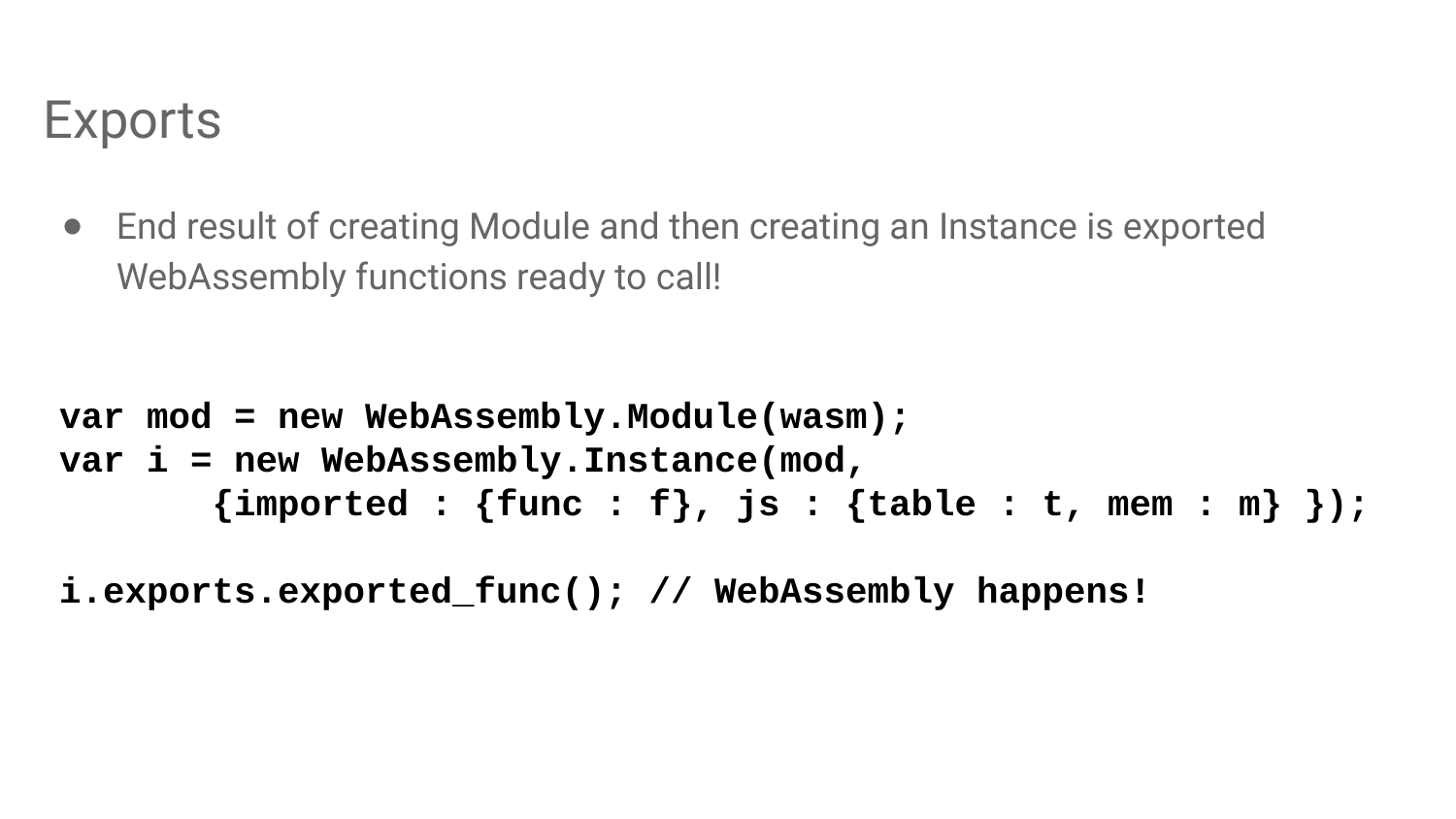

# Exports
End result of creating Module and then creating an Instance is exported WebAssembly functions ready to call!
var mod = new WebAssembly.Module(wasm);
var i = new WebAssembly.Instance(mod,
       {imported : {func : f}, js : {table : t, mem : m} });

i.exports.exported_func(); // WebAssembly happens!